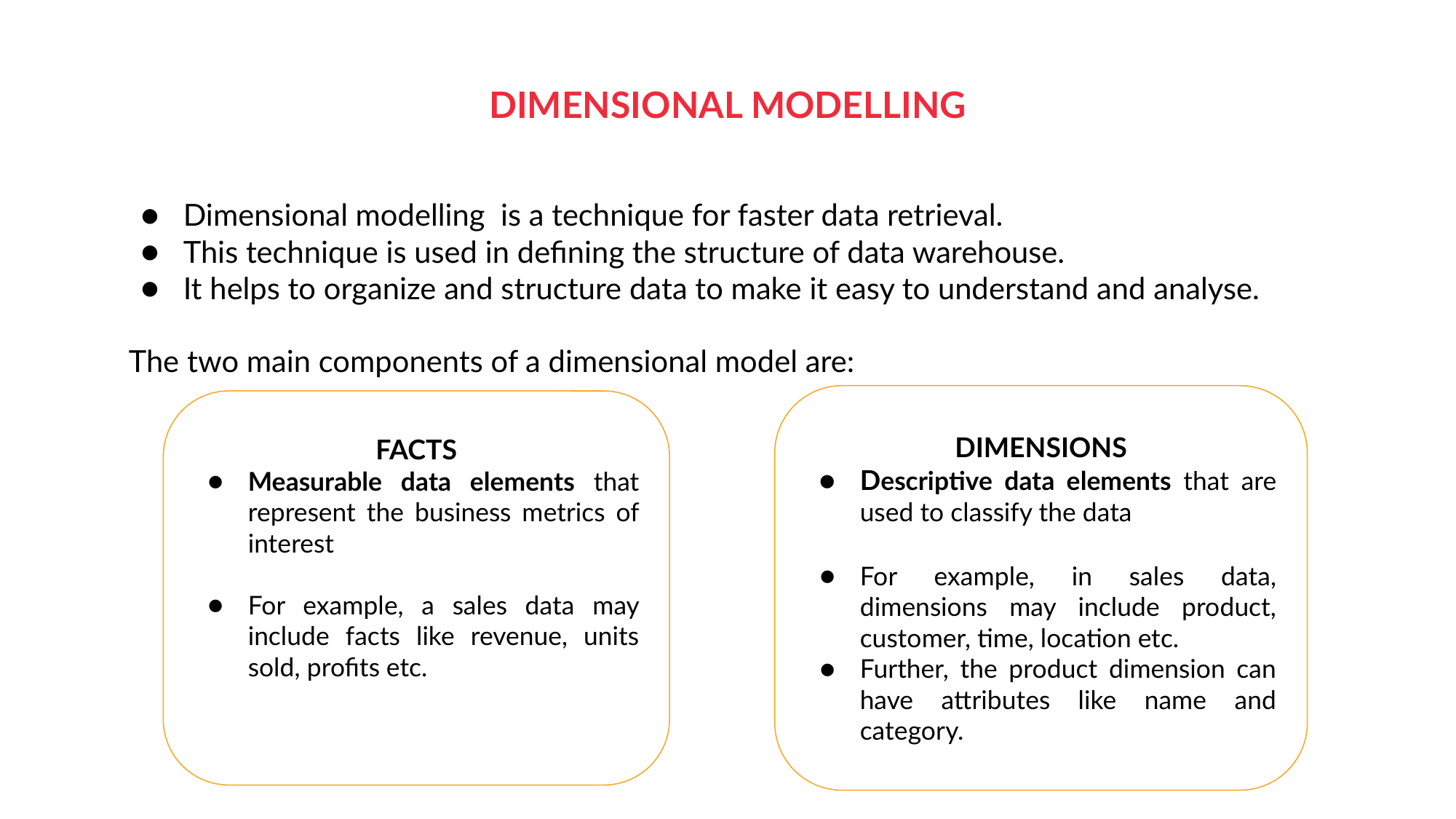

# DIMENSIONAL MODELLING
Dimensional modelling  is a technique for faster data retrieval.
This technique is used in defining the structure of data warehouse.
It helps to organize and structure data to make it easy to understand and analyse.

The two main components of a dimensional model are:
DIMENSIONS
Descriptive data elements that are used to classify the data

For example, in sales data, dimensions may include product, customer, time, location etc.
Further, the product dimension can have attributes like name and category.
FACTS
Measurable data elements that represent the business metrics of interest

For example, a sales data may include facts like revenue, units sold, profits etc.